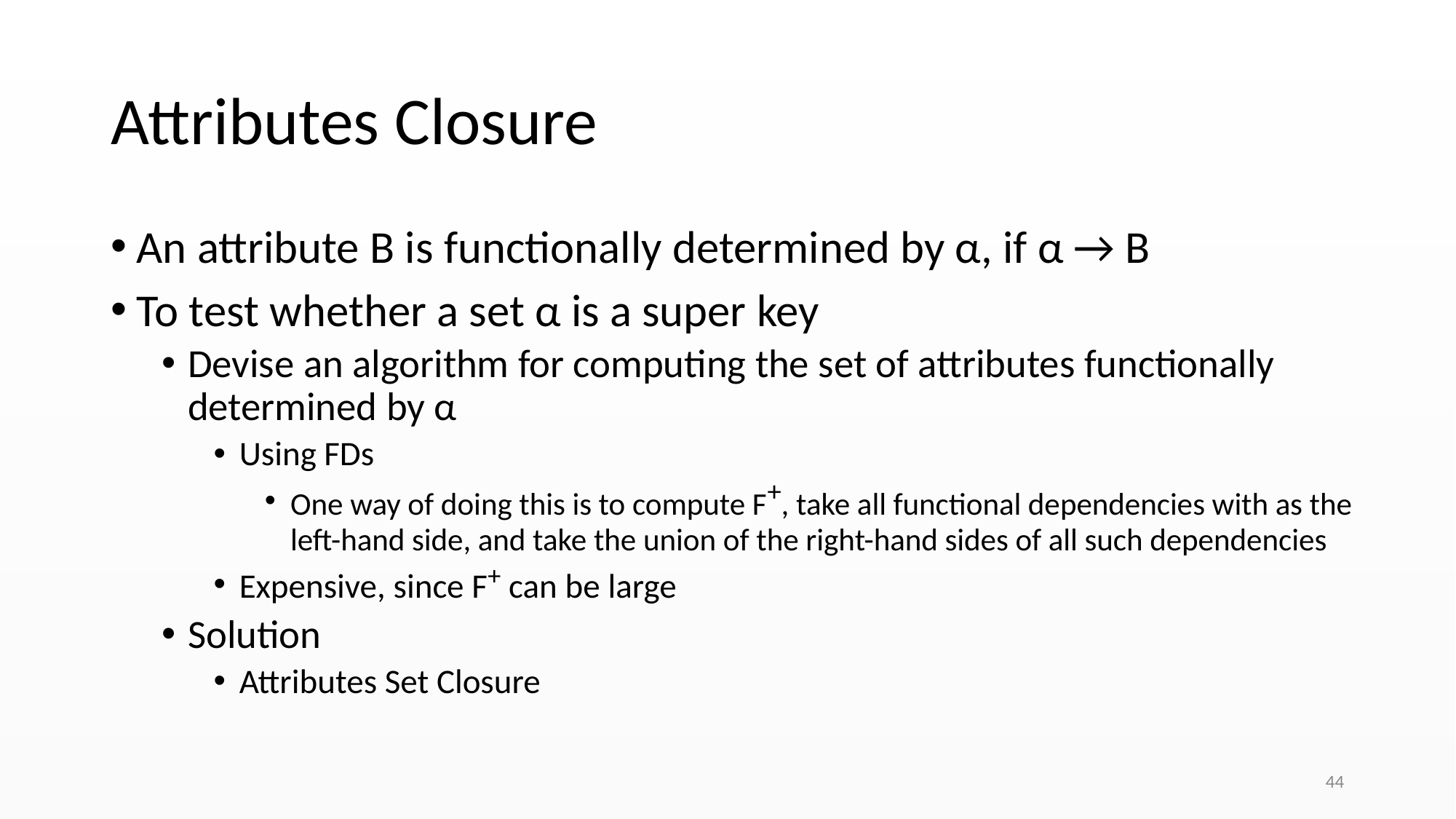

# Attributes Closure
An attribute B is functionally determined by α, if α → B
To test whether a set α is a super key
Devise an algorithm for computing the set of attributes functionally determined by α
Using FDs
One way of doing this is to compute F+, take all functional dependencies with as the left-hand side, and take the union of the right-hand sides of all such dependencies
Expensive, since F+ can be large
Solution
Attributes Set Closure
44